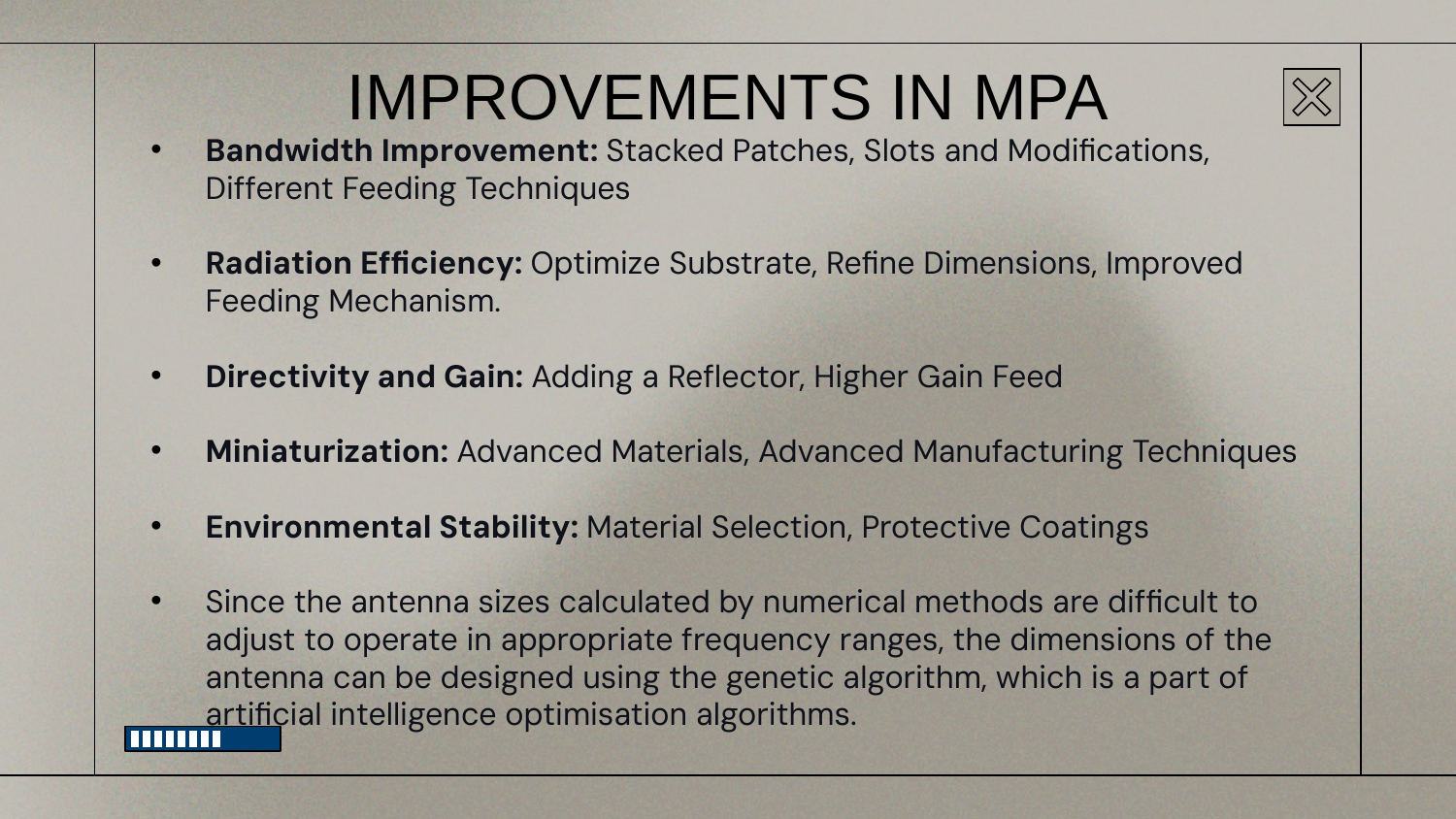

# IMPROVEMENTS IN MPA
Bandwidth Improvement: Stacked Patches, Slots and Modifications, Different Feeding Techniques

Radiation Efficiency: Optimize Substrate, Refine Dimensions, Improved Feeding Mechanism.

Directivity and Gain: Adding a Reflector, Higher Gain Feed

Miniaturization: Advanced Materials, Advanced Manufacturing Techniques

Environmental Stability: Material Selection, Protective Coatings

Since the antenna sizes calculated by numerical methods are difficult to adjust to operate in appropriate frequency ranges, the dimensions of the antenna can be designed using the genetic algorithm, which is a part of artificial intelligence optimisation algorithms.